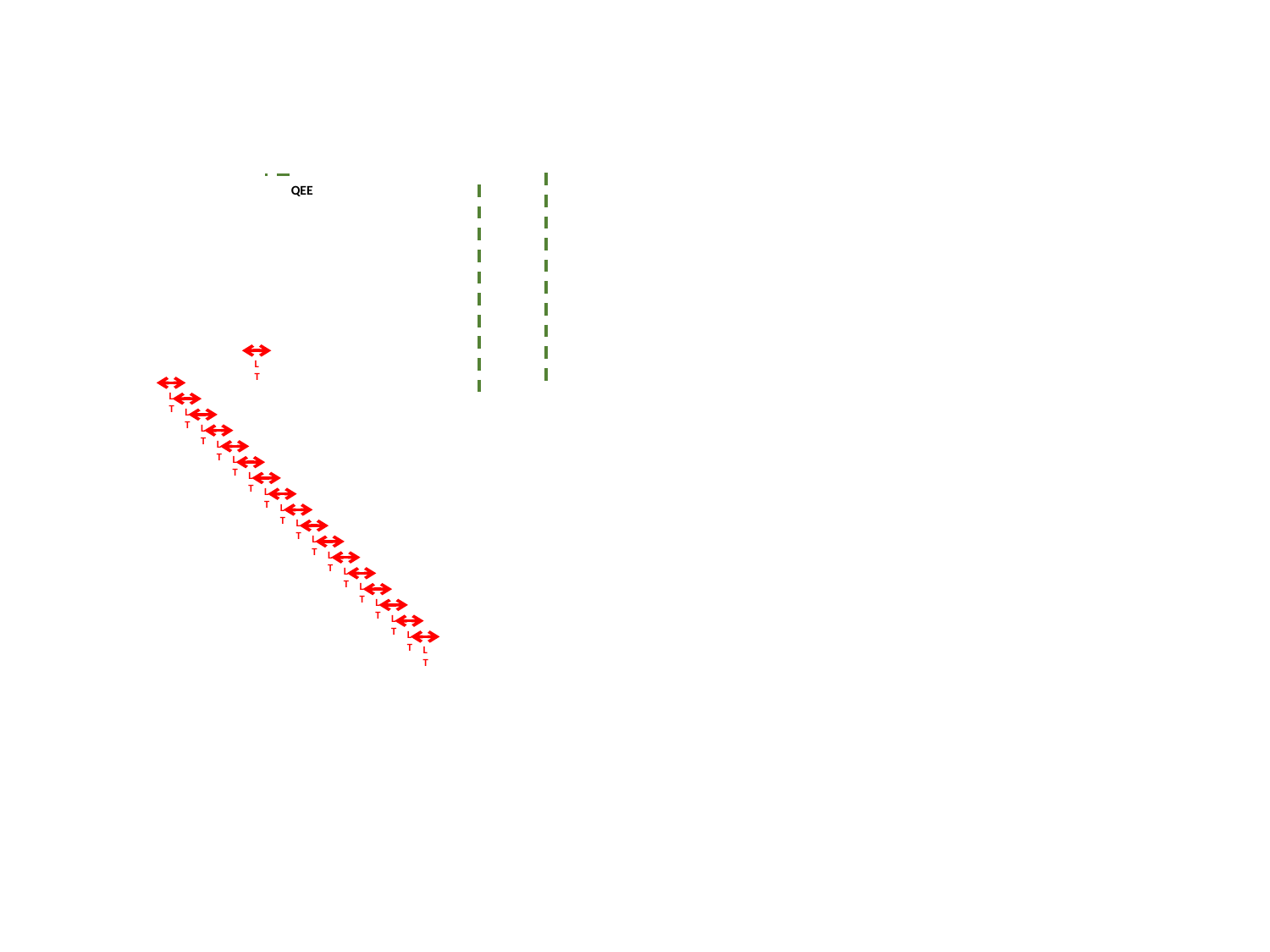

QEE
LT
LT
LT
LT
LT
LT
LT
LT
LT
LT
LT
LT
LT
LT
LT
LT
LT
LT